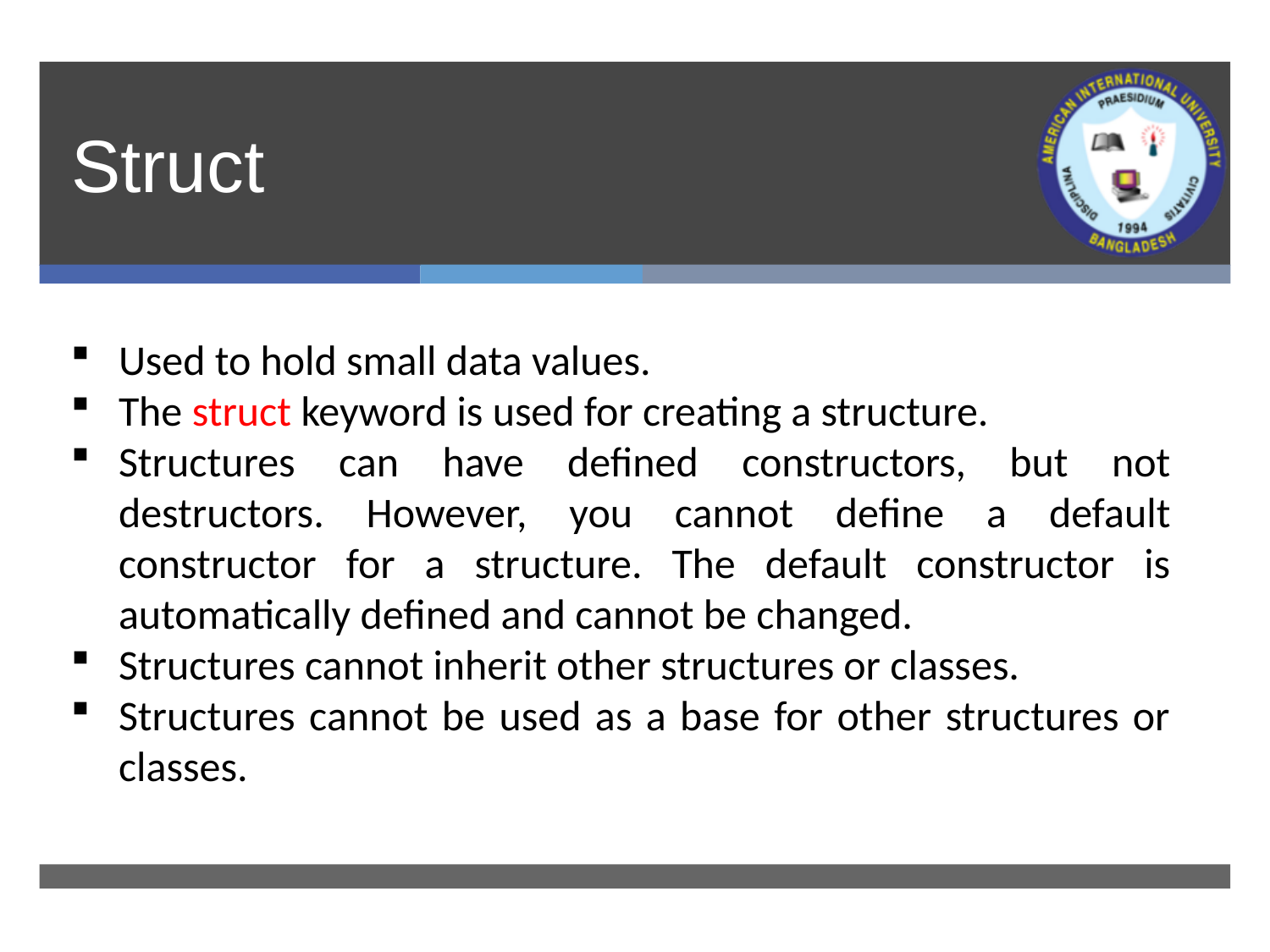

# Struct
Used to hold small data values.
The struct keyword is used for creating a structure.
Structures can have defined constructors, but not destructors. However, you cannot define a default constructor for a structure. The default constructor is automatically defined and cannot be changed.
Structures cannot inherit other structures or classes.
Structures cannot be used as a base for other structures or classes.